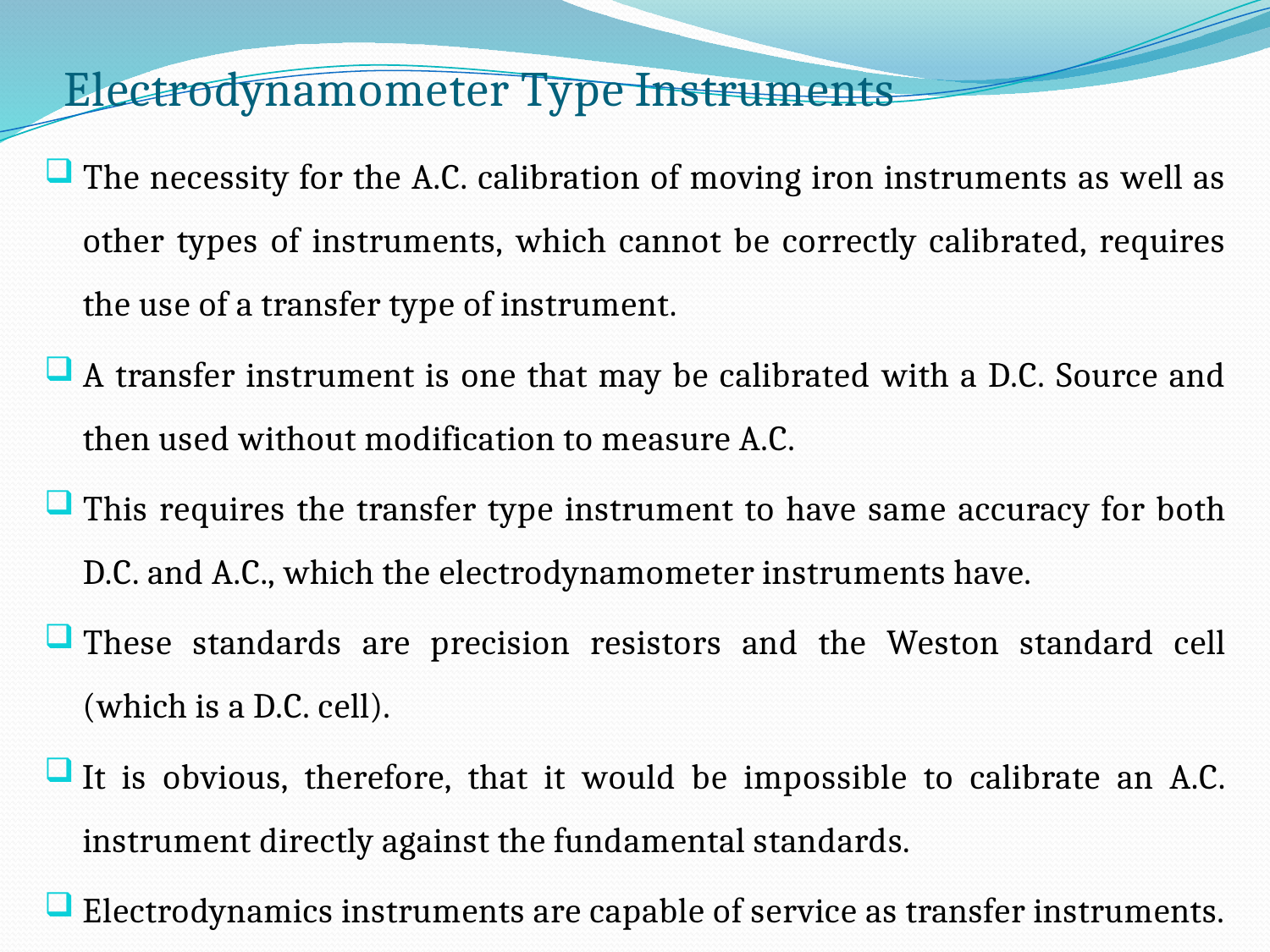

# Electrodynamometer Type Instruments
The necessity for the A.C. calibration of moving iron instruments as well as other types of instruments, which cannot be correctly calibrated, requires the use of a transfer type of instrument.
A transfer instrument is one that may be calibrated with a D.C. Source and then used without modification to measure A.C.
This requires the transfer type instrument to have same accuracy for both D.C. and A.C., which the electrodynamometer instruments have.
These standards are precision resistors and the Weston standard cell (which is a D.C. cell).
It is obvious, therefore, that it would be impossible to calibrate an A.C. instrument directly against the fundamental standards.
Electrodynamics instruments are capable of service as transfer instruments.